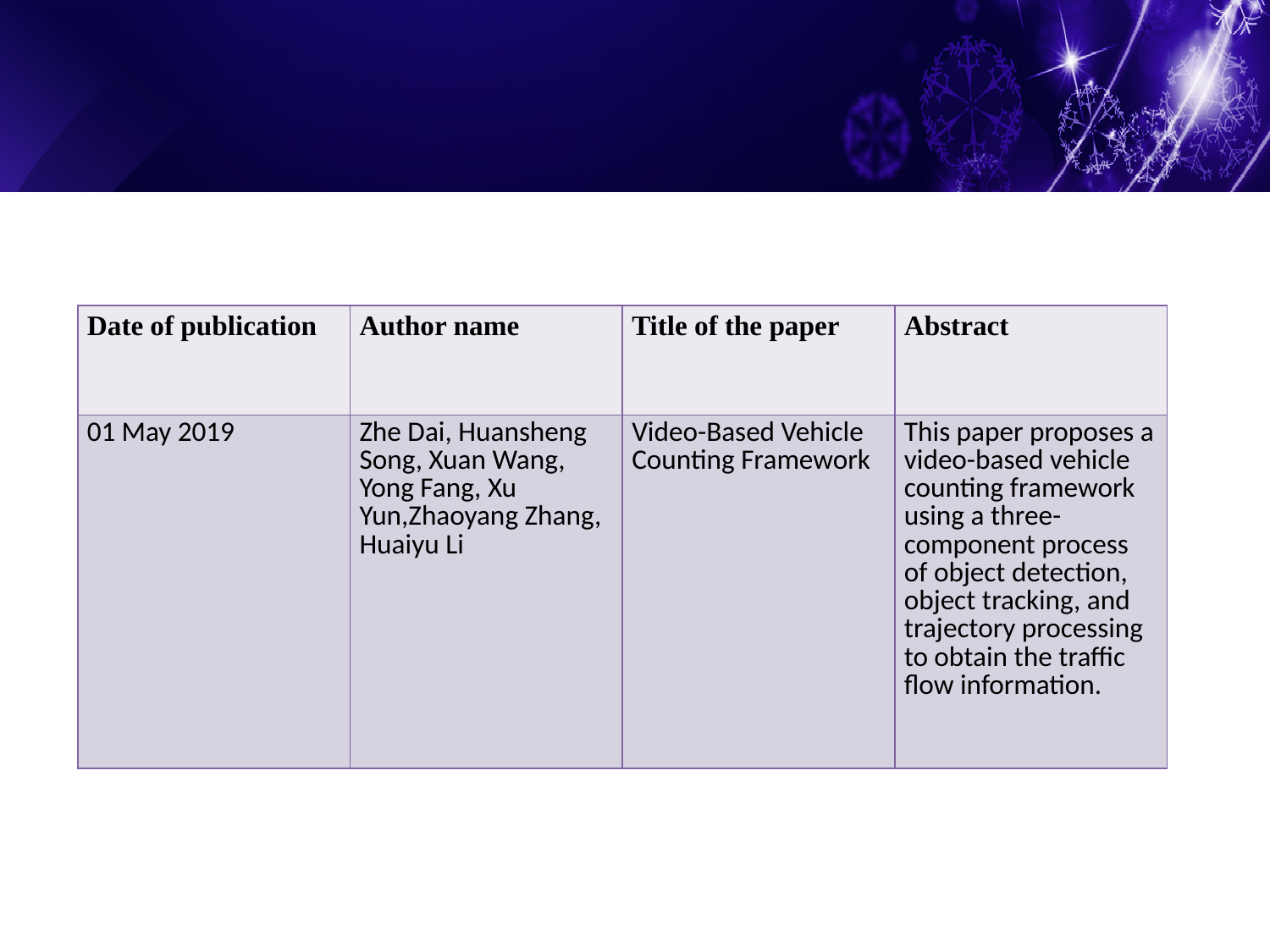

| Date of publication | Author name | Title of the paper | Abstract |
| --- | --- | --- | --- |
| 01 May 2019 | Zhe Dai, Huansheng Song, Xuan Wang, Yong Fang, Xu Yun,Zhaoyang Zhang, Huaiyu Li | Video-Based Vehicle Counting Framework | This paper proposes a video-based vehicle counting framework using a three-component process of object detection, object tracking, and trajectory processing to obtain the traffic flow information. |